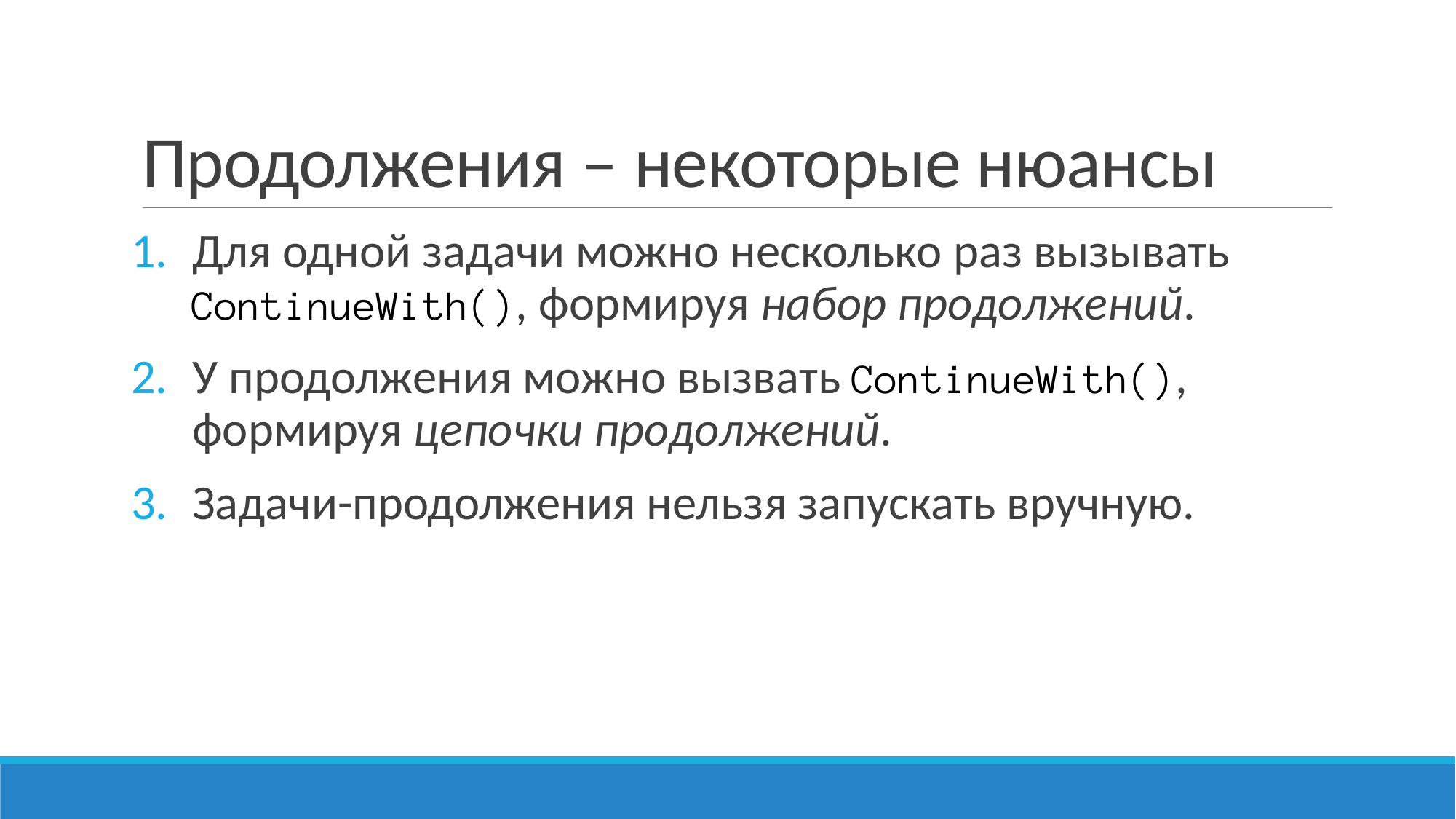

# Продолжения – некоторые нюансы
Для одной задачи можно несколько раз вызывать ContinueWith(), формируя набор продолжений.
У продолжения можно вызвать ContinueWith(), формируя цепочки продолжений.
Задачи-продолжения нельзя запускать вручную.